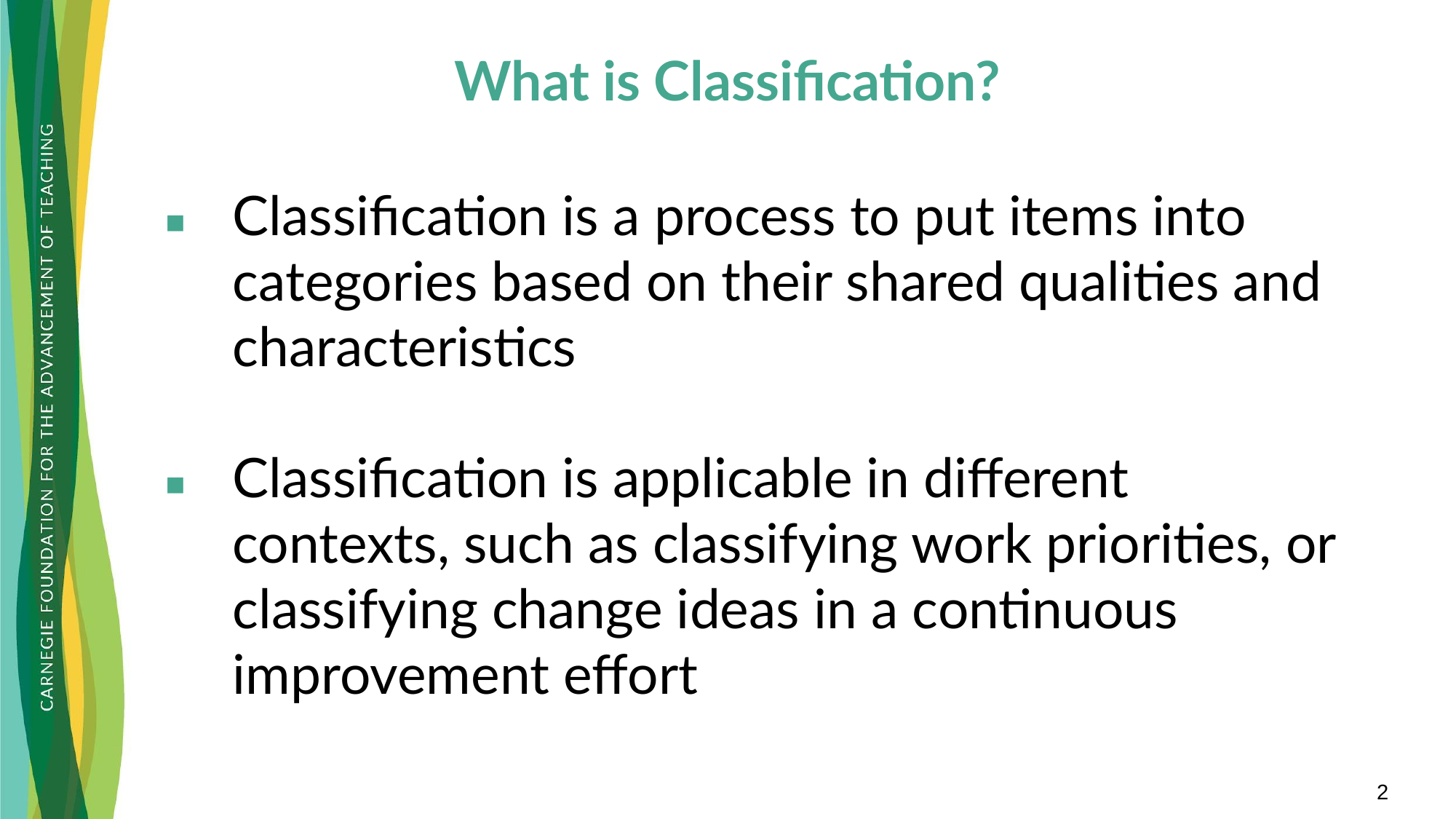

# What is Classification?
Classification is a process to put items into categories based on their shared qualities and characteristics

Classification is applicable in different contexts, such as classifying work priorities, or classifying change ideas in a continuous improvement effort
2